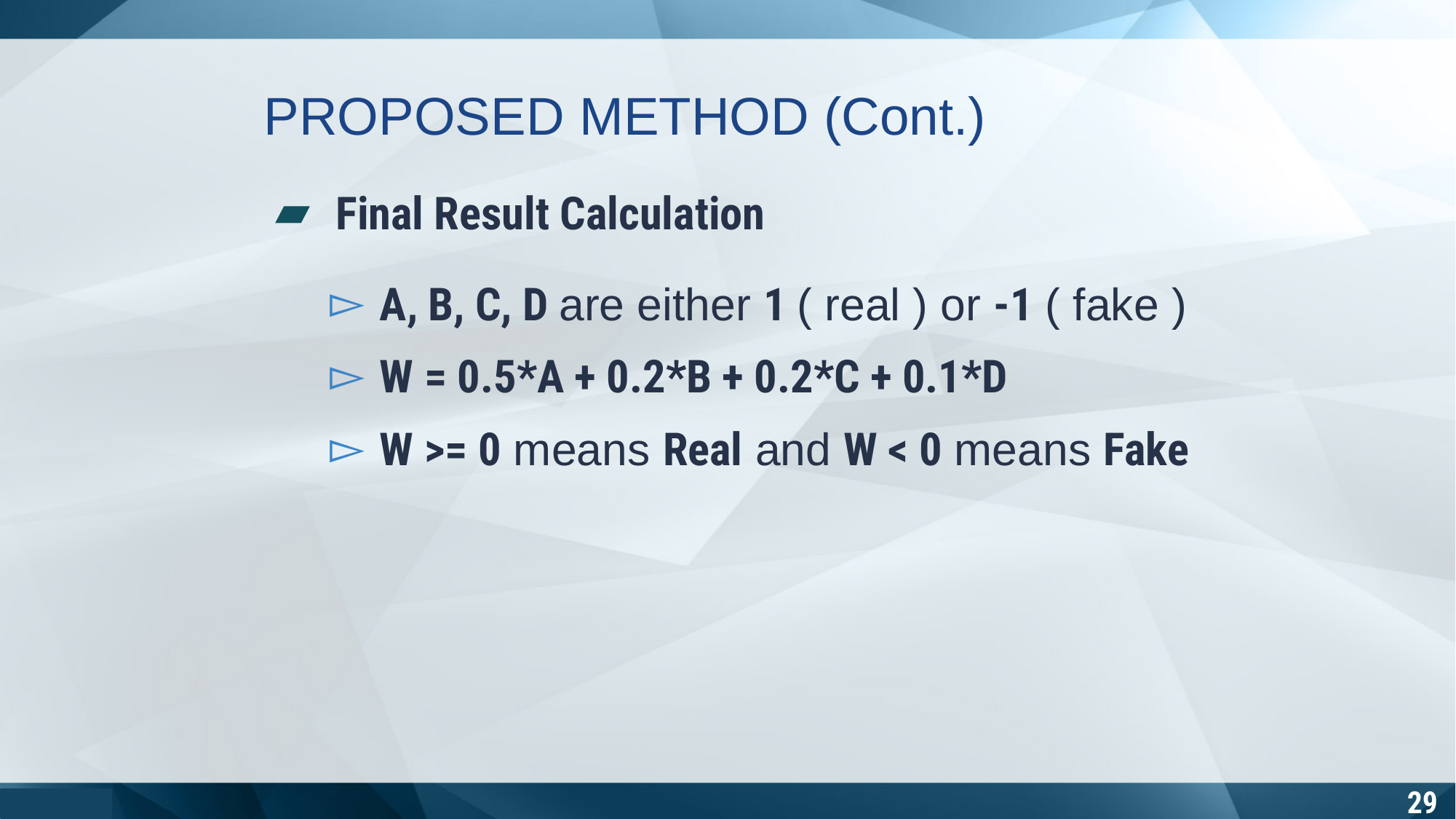

PROPOSED METHOD (Cont.)
 Final Result Calculation

A, B, C, D are either 1 ( real ) or -1 ( fake )

W = 0.5*A + 0.2*B + 0.2*C + 0.1*D

W >= 0 means Real and W < 0 means Fake

29